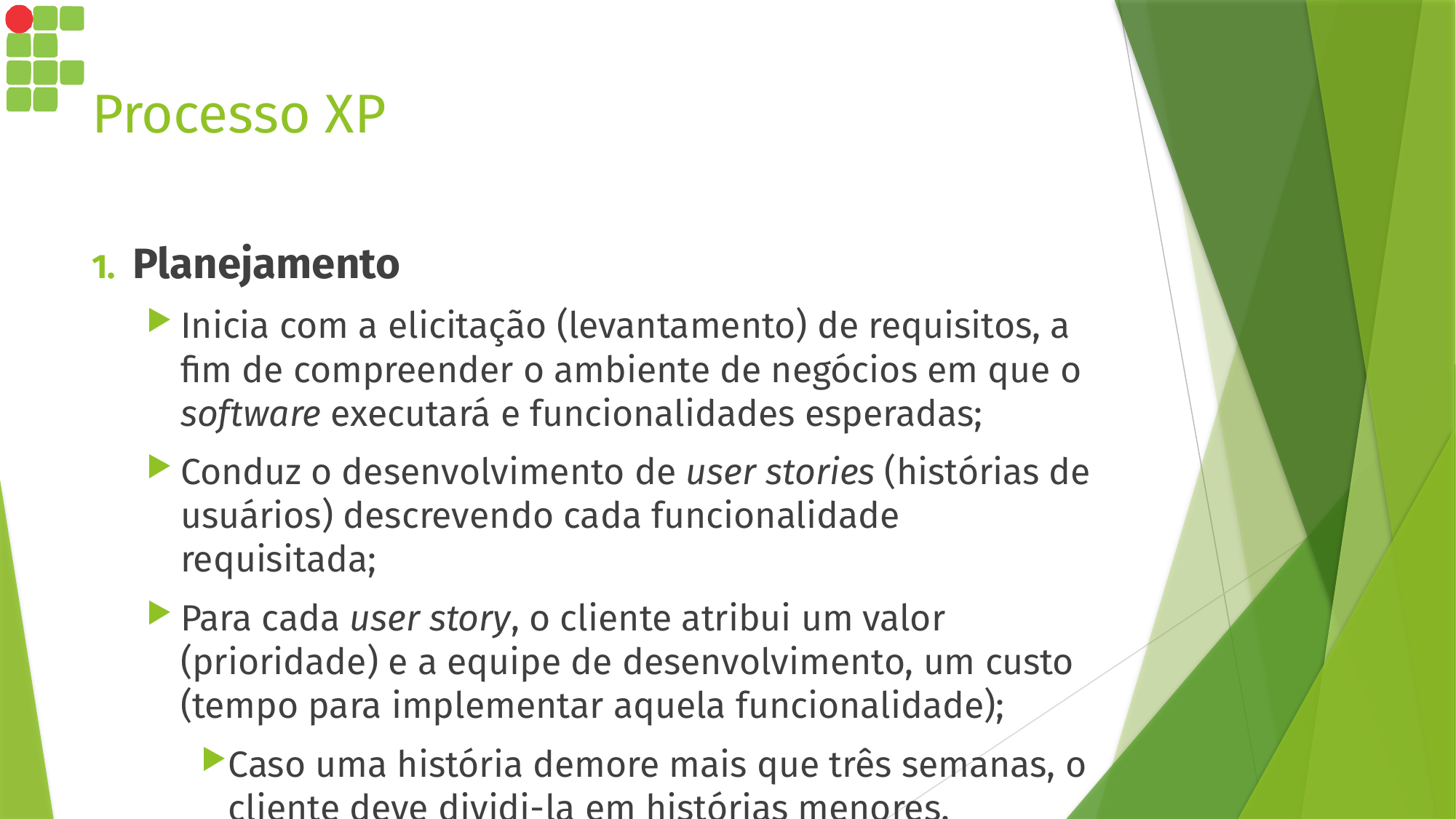

# Processo XP
Planejamento
Inicia com a elicitação (levantamento) de requisitos, a fim de compreender o ambiente de negócios em que o software executará e funcionalidades esperadas;
Conduz o desenvolvimento de user stories (histórias de usuários) descrevendo cada funcionalidade requisitada;
Para cada user story, o cliente atribui um valor (prioridade) e a equipe de desenvolvimento, um custo (tempo para implementar aquela funcionalidade);
Caso uma história demore mais que três semanas, o cliente deve dividi-la em histórias menores.